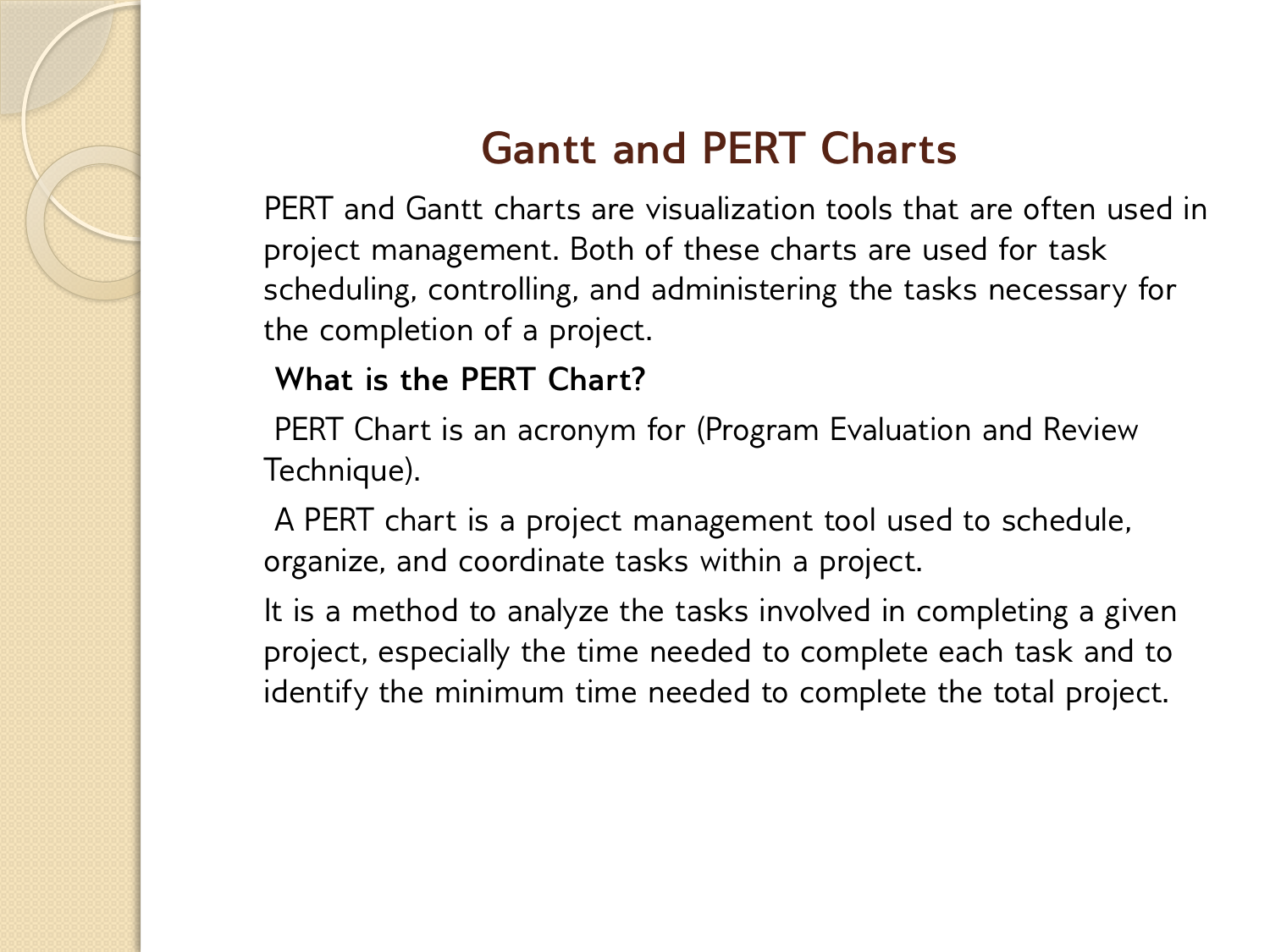

# Gantt and PERT Charts
    PERT and Gantt charts are visualization tools that are often used in project management. Both of these charts are used for task scheduling, controlling, and administering the tasks necessary for the completion of a project.
     What is the PERT Chart?
     PERT Chart is an acronym for (Program Evaluation and Review Technique).
     A PERT chart is a project management tool used to schedule, organize, and coordinate tasks within a project.
    It is a method to analyze the tasks involved in completing a given project, especially the time needed to complete each task and to identify the minimum time needed to complete the total project.